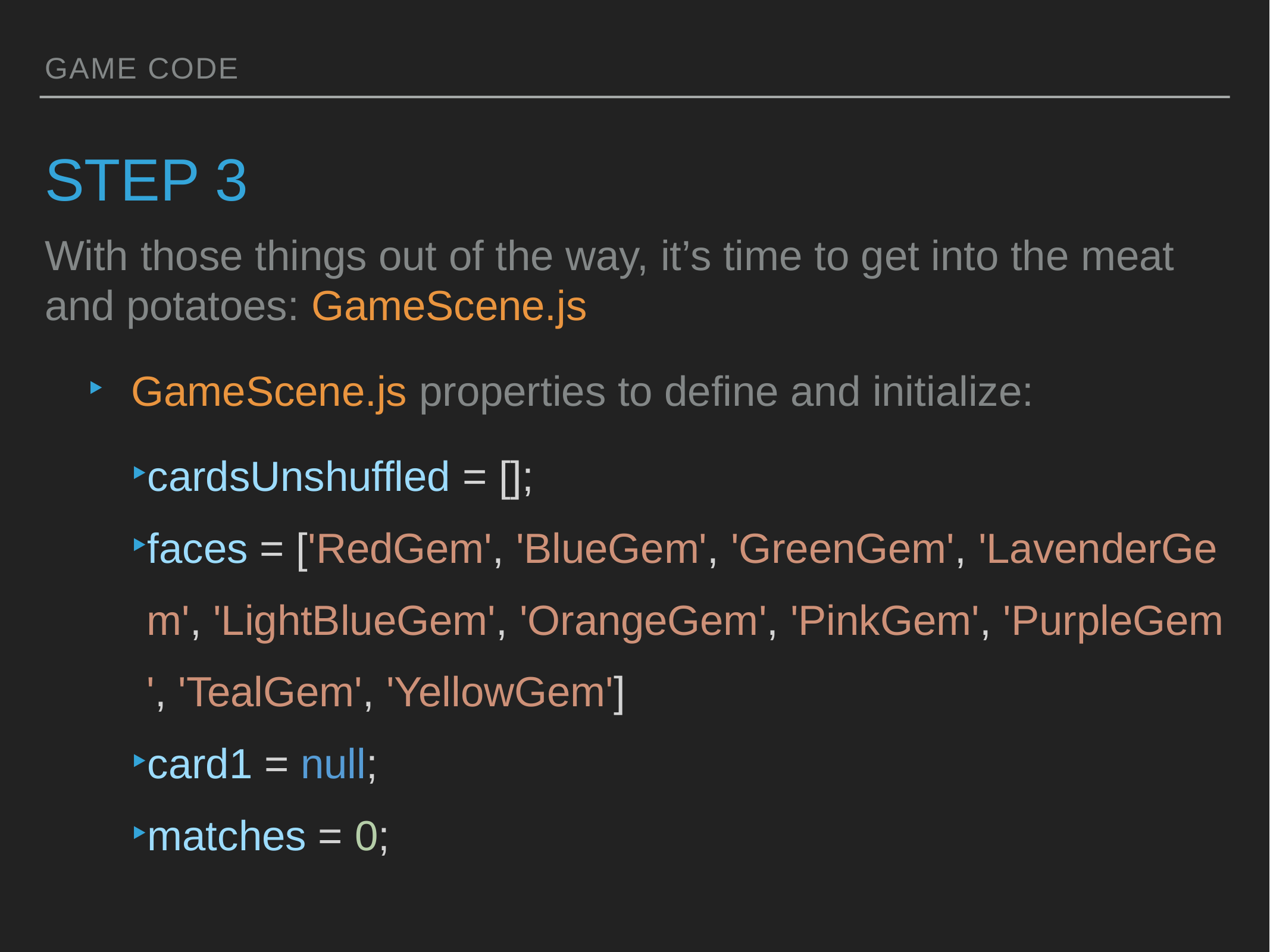

Game Code
# Step 3
With those things out of the way, it’s time to get into the meat and potatoes: GameScene.js
GameScene.js properties to define and initialize:
cardsUnshuffled = [];
faces = ['RedGem', 'BlueGem', 'GreenGem', 'LavenderGem', 'LightBlueGem', 'OrangeGem', 'PinkGem', 'PurpleGem', 'TealGem', 'YellowGem']
card1 = null;
matches = 0;